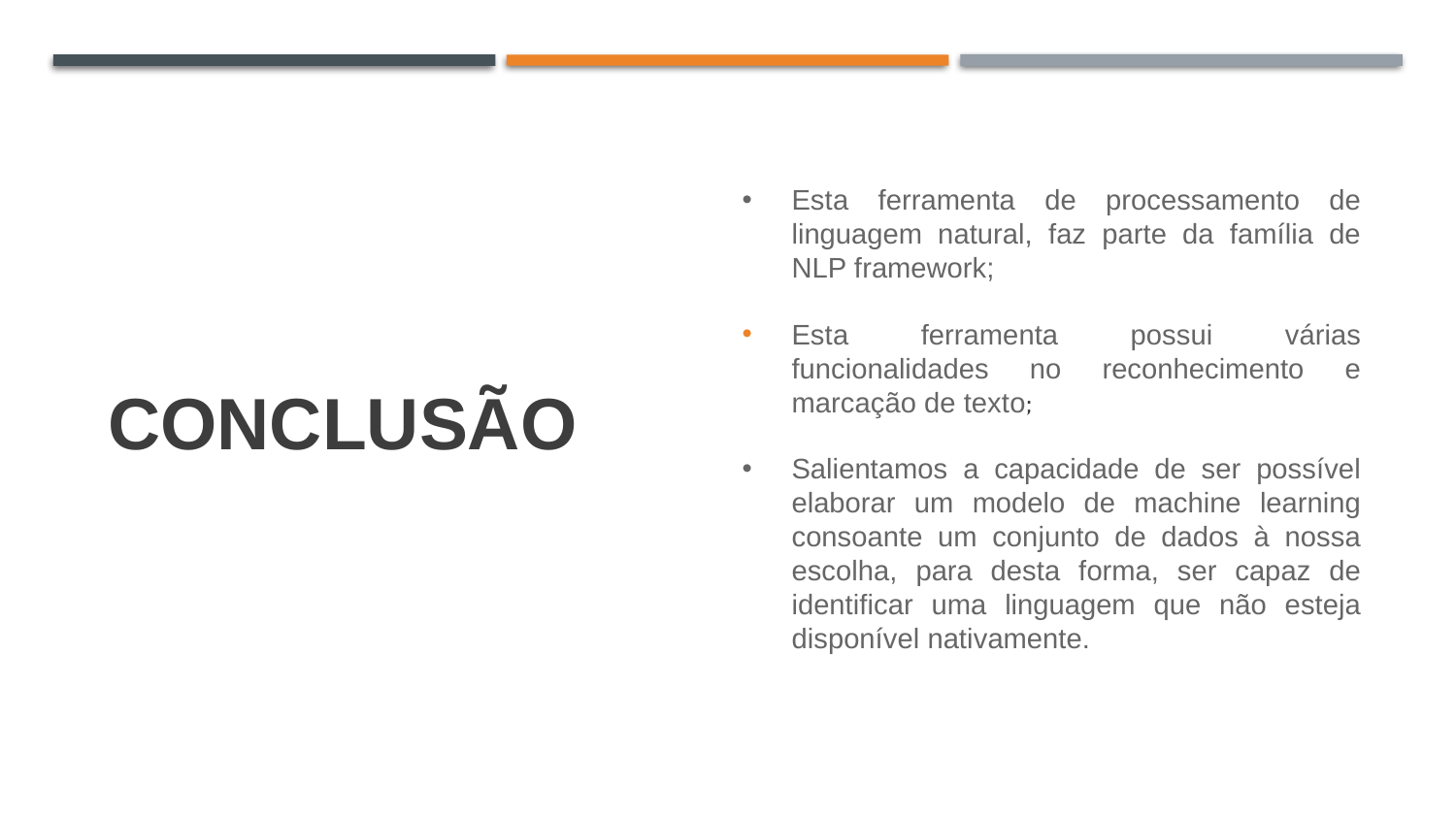

Esta ferramenta de processamento de linguagem natural, faz parte da família de NLP framework;

Esta ferramenta possui várias funcionalidades no reconhecimento e marcação de texto;

Salientamos a capacidade de ser possível elaborar um modelo de machine learning consoante um conjunto de dados à nossa escolha, para desta forma, ser capaz de identificar uma linguagem que não esteja disponível nativamente.
# Conclusão